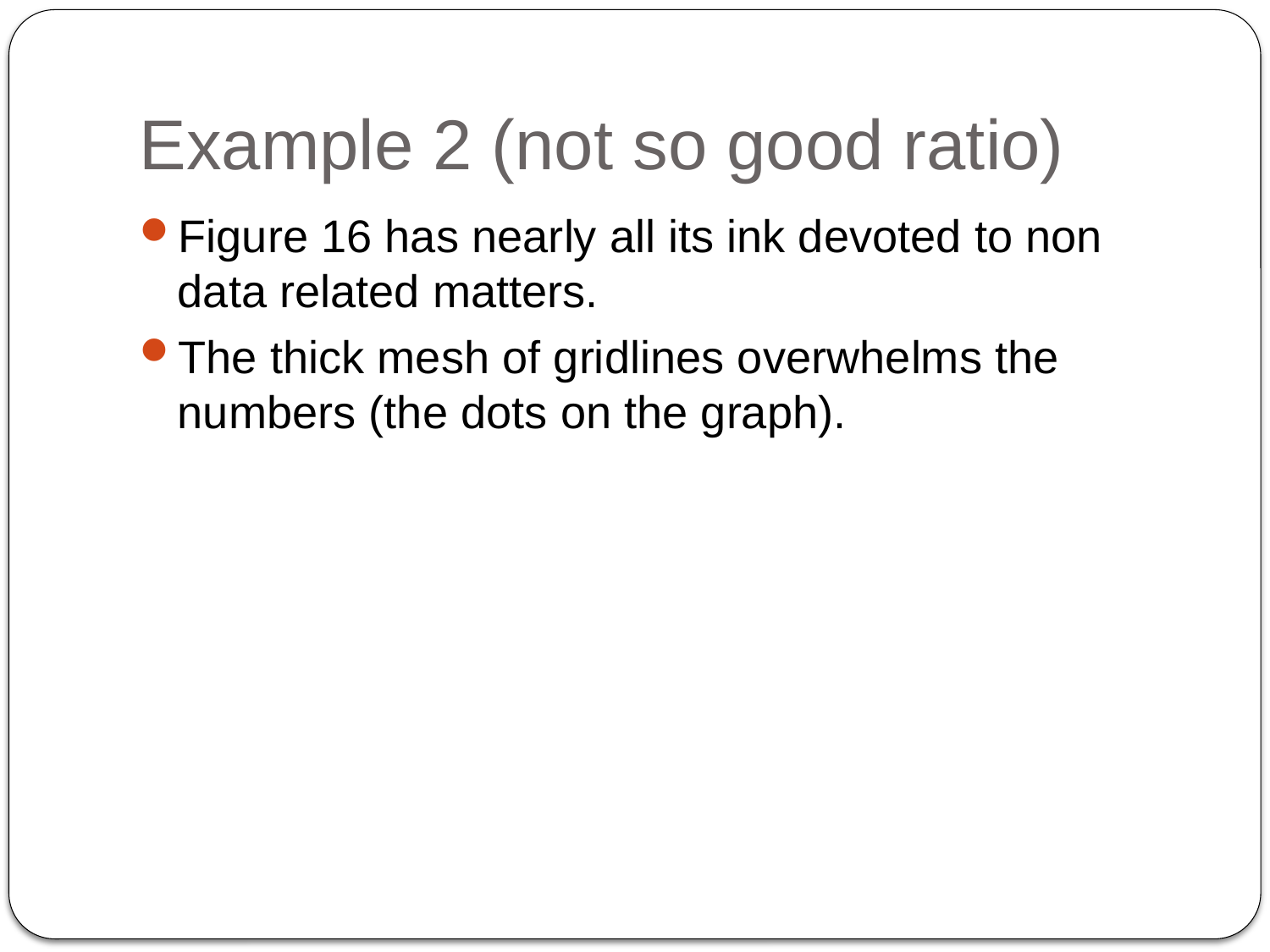

# Example 2 (not so good ratio)
Figure 16 has nearly all its ink devoted to non data related matters.
The thick mesh of gridlines overwhelms the numbers (the dots on the graph).